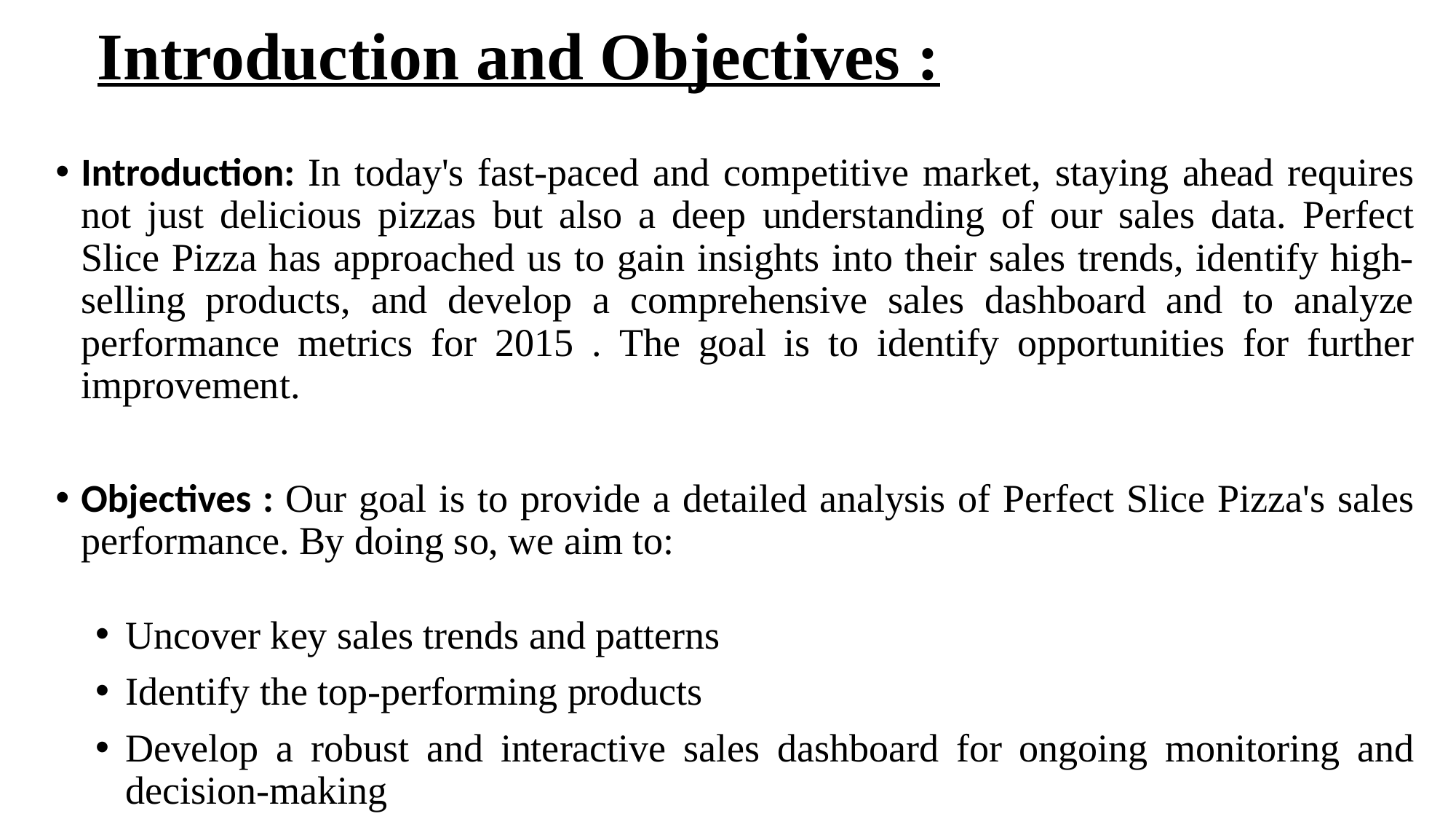

# Introduction and Objectives :
Introduction: In today's fast-paced and competitive market, staying ahead requires not just delicious pizzas but also a deep understanding of our sales data. Perfect Slice Pizza has approached us to gain insights into their sales trends, identify high-selling products, and develop a comprehensive sales dashboard and to analyze performance metrics for 2015 . The goal is to identify opportunities for further improvement.

Objectives : Our goal is to provide a detailed analysis of Perfect Slice Pizza's sales performance. By doing so, we aim to:

Uncover key sales trends and patterns
Identify the top-performing products
Develop a robust and interactive sales dashboard for ongoing monitoring and decision-making